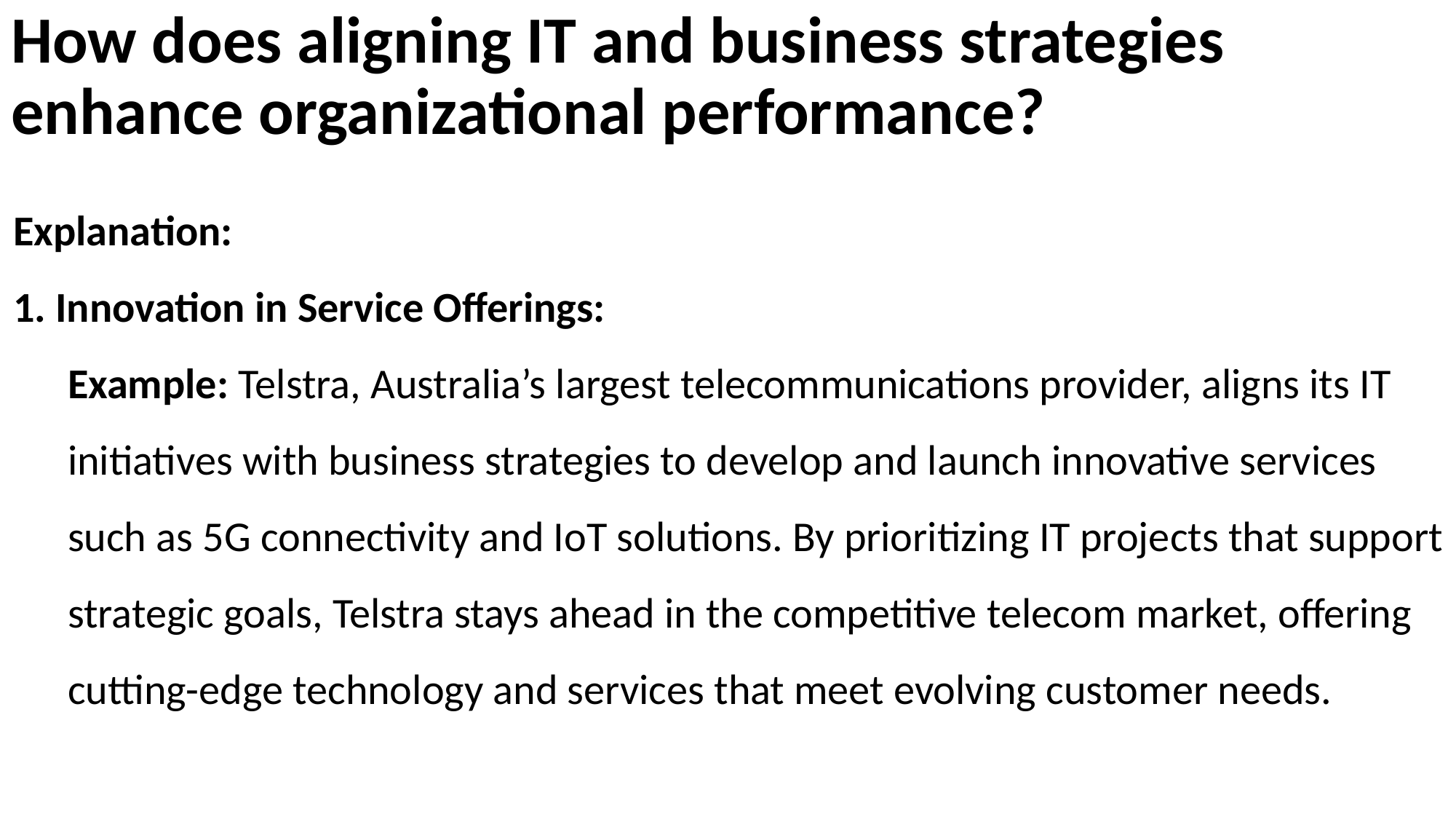

# How does aligning IT and business strategies enhance organizational performance?
Explanation:
1. Innovation in Service Offerings:
Example: Telstra, Australia’s largest telecommunications provider, aligns its IT initiatives with business strategies to develop and launch innovative services such as 5G connectivity and IoT solutions. By prioritizing IT projects that support strategic goals, Telstra stays ahead in the competitive telecom market, offering cutting-edge technology and services that meet evolving customer needs.